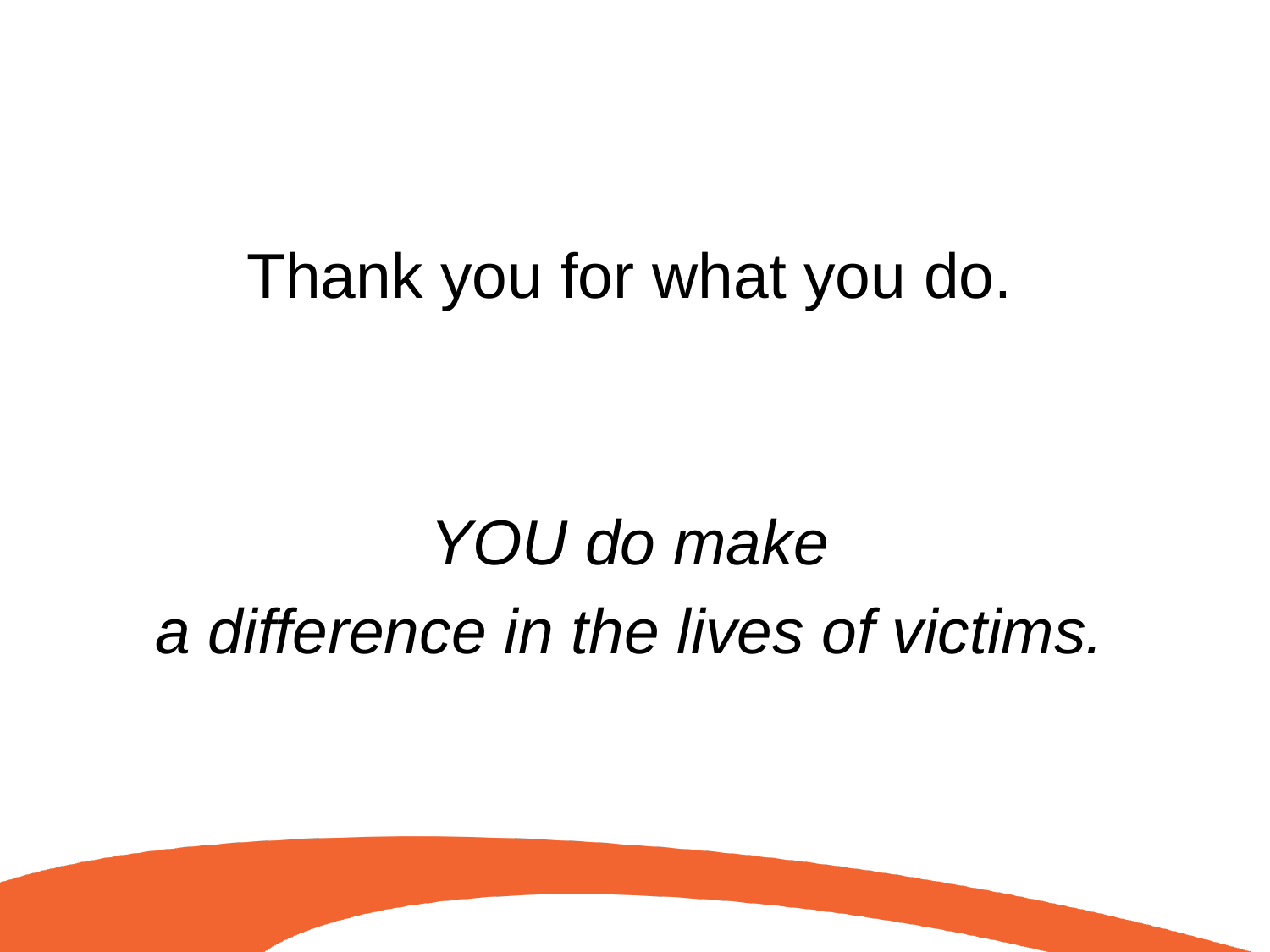

Thank you for what you do.

 YOU do make
a difference in the lives of victims.